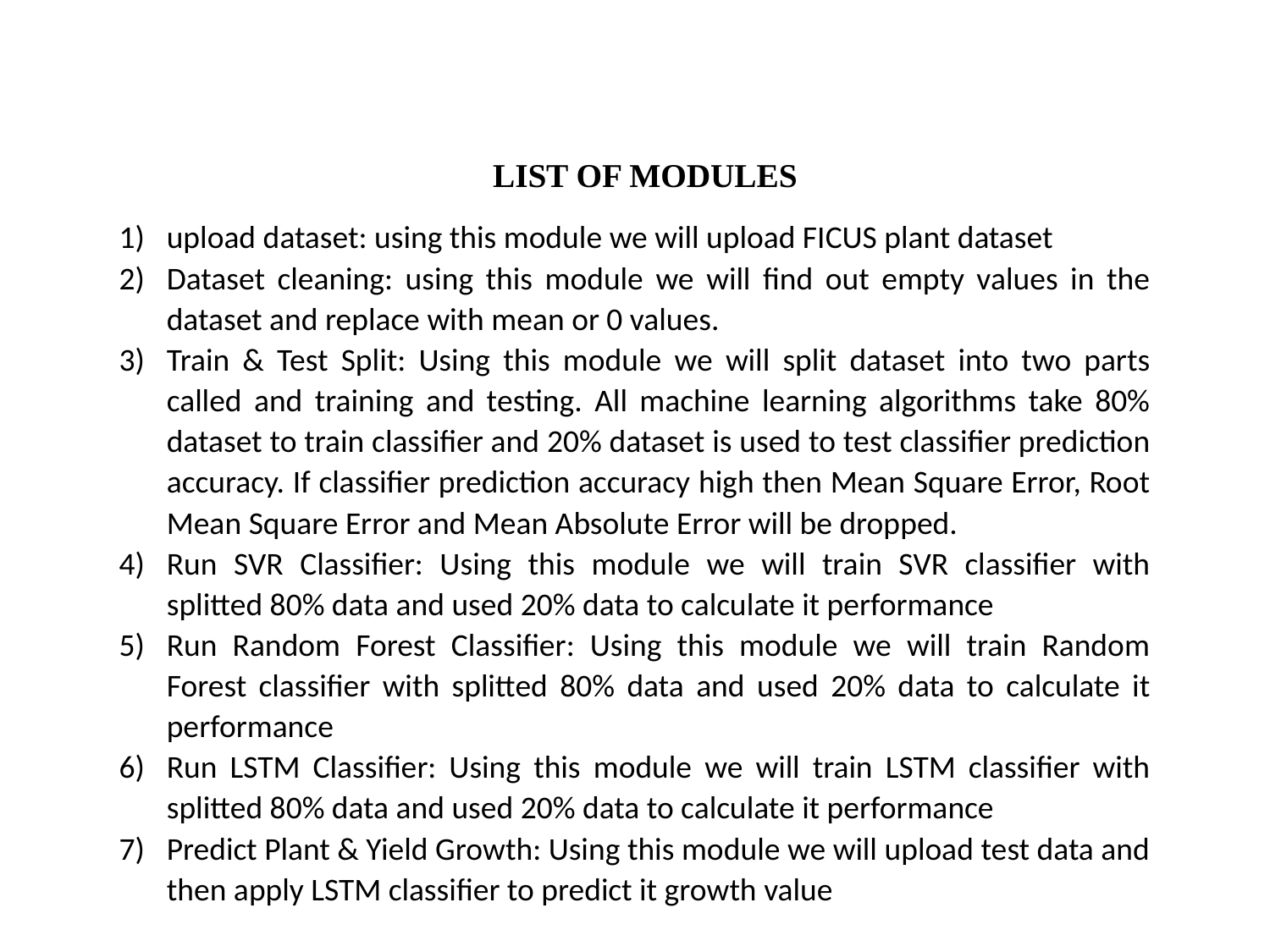

# LIST OF MODULES
upload dataset: using this module we will upload FICUS plant dataset
Dataset cleaning: using this module we will find out empty values in the dataset and replace with mean or 0 values.
Train & Test Split: Using this module we will split dataset into two parts called and training and testing. All machine learning algorithms take 80% dataset to train classifier and 20% dataset is used to test classifier prediction accuracy. If classifier prediction accuracy high then Mean Square Error, Root Mean Square Error and Mean Absolute Error will be dropped.
Run SVR Classifier: Using this module we will train SVR classifier with splitted 80% data and used 20% data to calculate it performance
Run Random Forest Classifier: Using this module we will train Random Forest classifier with splitted 80% data and used 20% data to calculate it performance
Run LSTM Classifier: Using this module we will train LSTM classifier with splitted 80% data and used 20% data to calculate it performance
Predict Plant & Yield Growth: Using this module we will upload test data and then apply LSTM classifier to predict it growth value